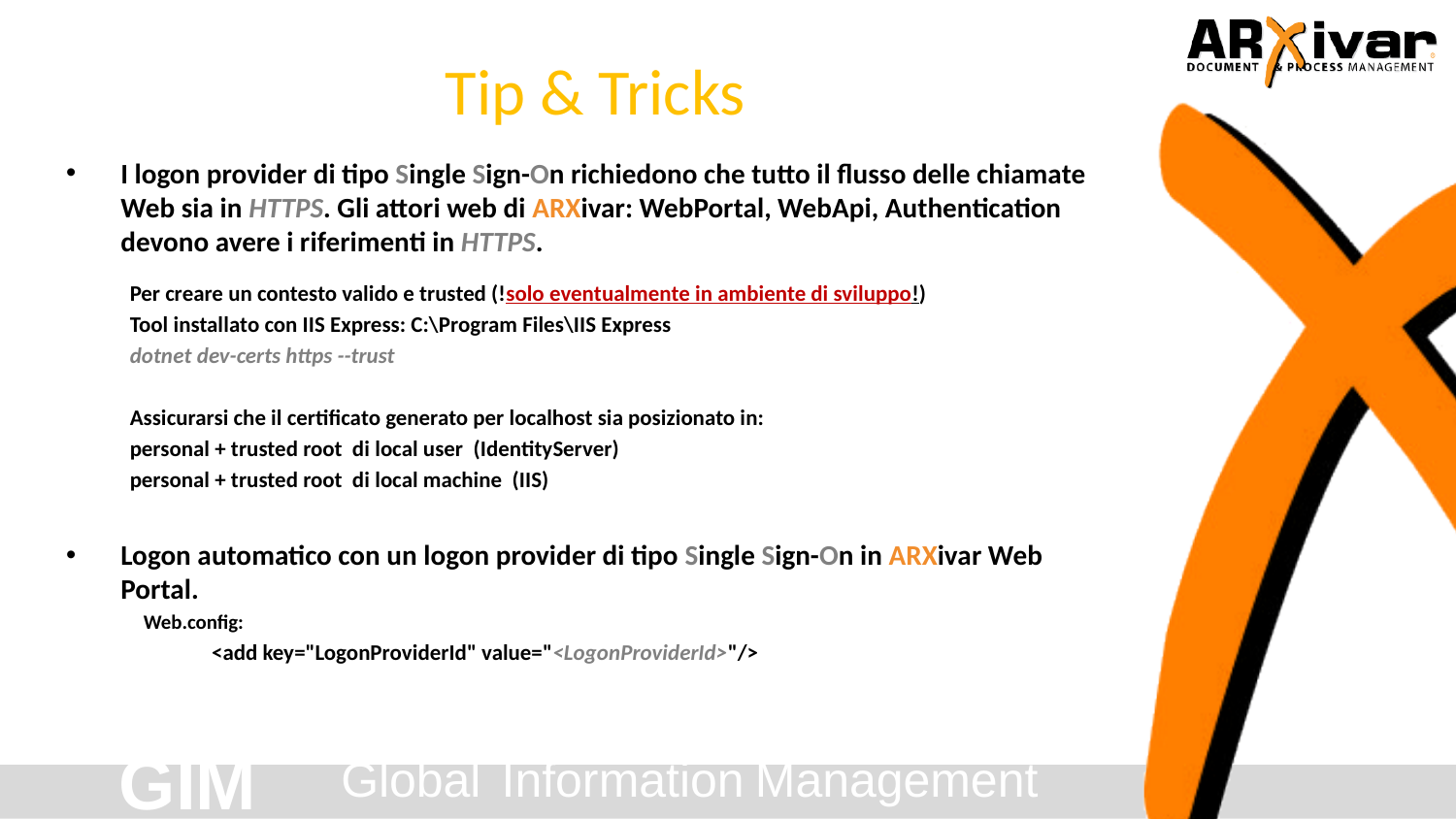

# Tip & Tricks
I logon provider di tipo Single Sign-On richiedono che tutto il flusso delle chiamate Web sia in HTTPS. Gli attori web di ARXivar: WebPortal, WebApi, Authentication devono avere i riferimenti in HTTPS.

Per creare un contesto valido e trusted (!solo eventualmente in ambiente di sviluppo!)
Tool installato con IIS Express: C:\Program Files\IIS Express
dotnet dev-certs https --trust

Assicurarsi che il certificato generato per localhost sia posizionato in:
personal + trusted root  di local user  (IdentityServer)
personal + trusted root  di local machine  (IIS)

Logon automatico con un logon provider di tipo Single Sign-On in ARXivar Web Portal.
 Web.config:
	<add key="LogonProviderId" value="<LogonProviderId>"/>